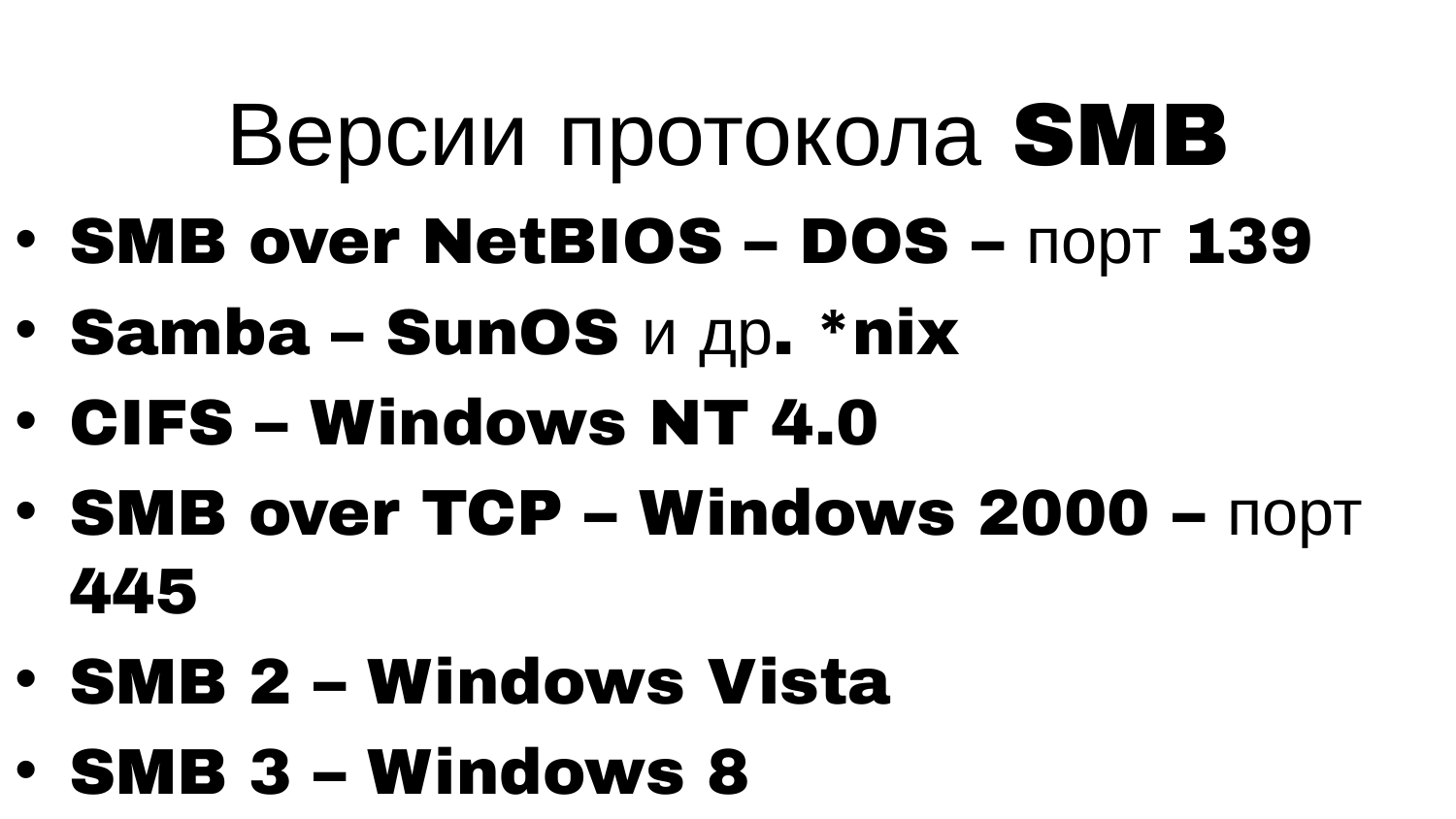

# Версии протокола SMB
SMB over NetBIOS – DOS – порт 139
Samba – SunOS и др. *nix
CIFS – Windows NT 4.0
SMB over TCP – Windows 2000 – порт 445
SMB 2 – Windows Vista
SMB 3 – Windows 8